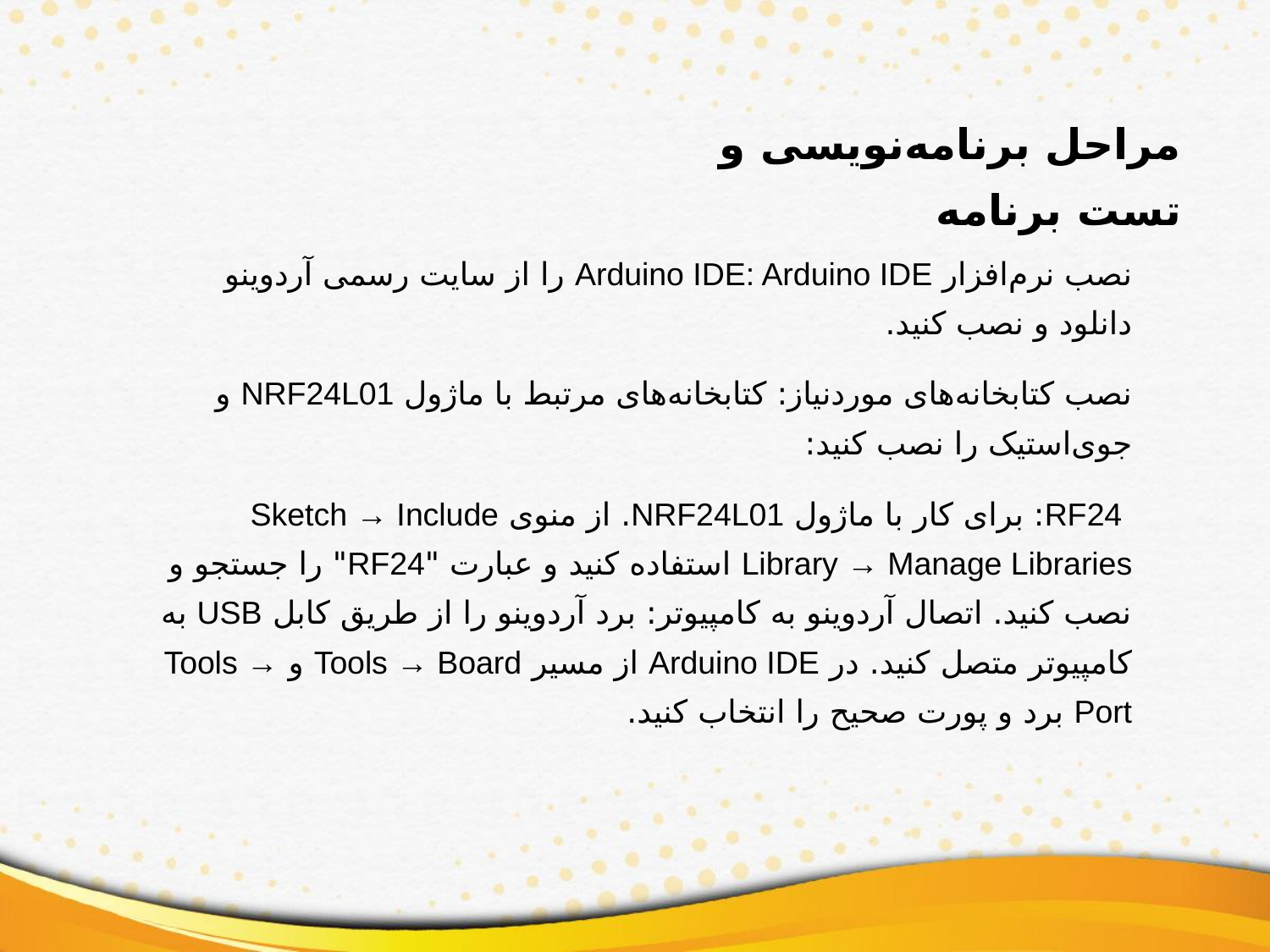

مراحل برنامه‌نویسی و تست برنامه
نصب نرم‌افزار Arduino IDE: Arduino IDE را از سایت رسمی آردوینو دانلود و نصب کنید.
نصب کتابخانه‌های موردنیاز: کتابخانه‌های مرتبط با ماژول NRF24L01 و جوی‌استیک را نصب کنید:
 RF24: برای کار با ماژول NRF24L01. از منوی Sketch → Include Library → Manage Libraries استفاده کنید و عبارت "RF24" را جستجو و نصب کنید. اتصال آردوینو به کامپیوتر: برد آردوینو را از طریق کابل USB به کامپیوتر متصل کنید. در Arduino IDE از مسیر Tools → Board و Tools → Port برد و پورت صحیح را انتخاب کنید.